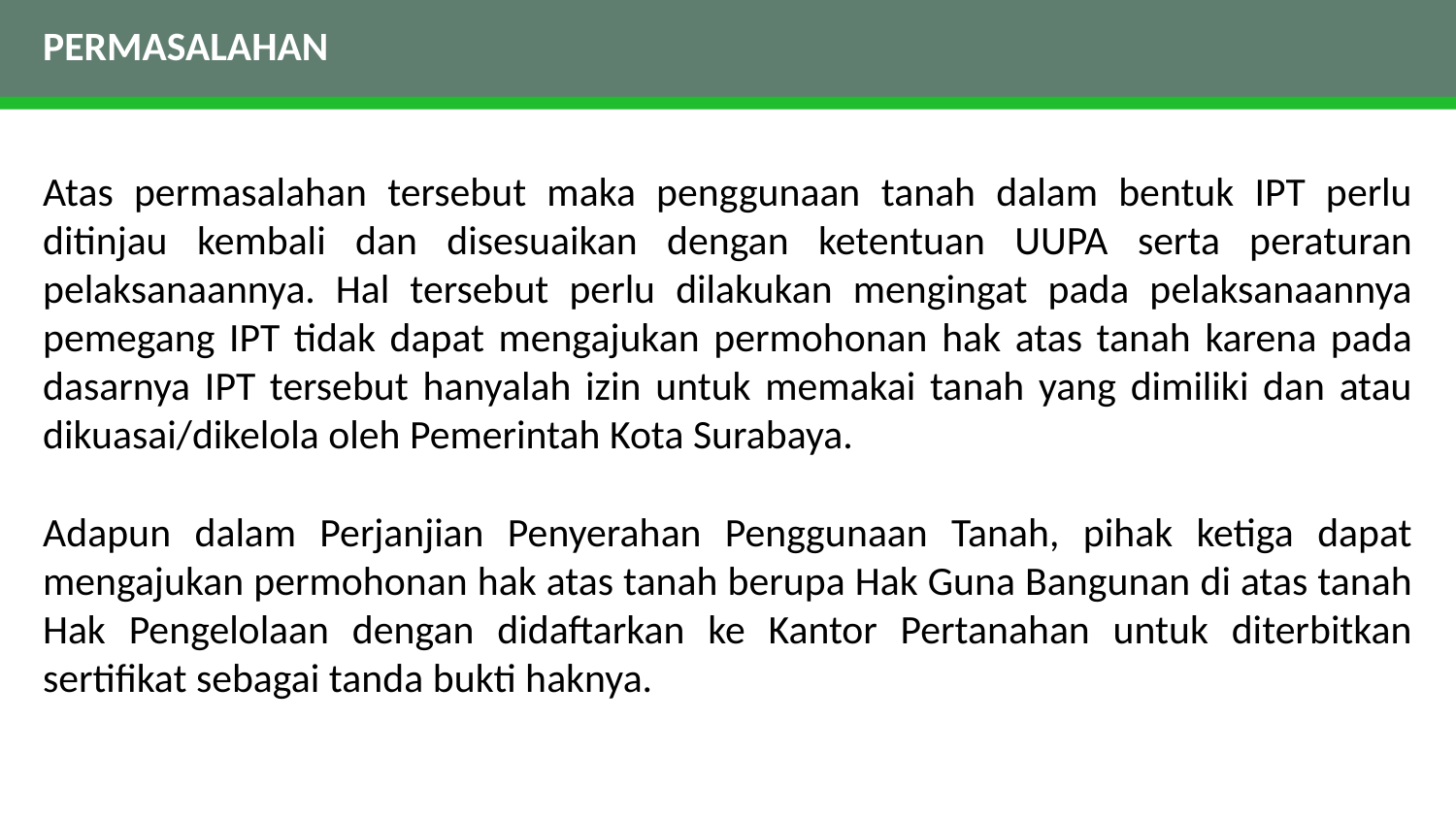

PERMASALAHAN
Atas permasalahan tersebut maka penggunaan tanah dalam bentuk IPT perlu ditinjau kembali dan disesuaikan dengan ketentuan UUPA serta peraturan pelaksanaannya. Hal tersebut perlu dilakukan mengingat pada pelaksanaannya pemegang IPT tidak dapat mengajukan permohonan hak atas tanah karena pada dasarnya IPT tersebut hanyalah izin untuk memakai tanah yang dimiliki dan atau dikuasai/dikelola oleh Pemerintah Kota Surabaya.

Adapun dalam Perjanjian Penyerahan Penggunaan Tanah, pihak ketiga dapat mengajukan permohonan hak atas tanah berupa Hak Guna Bangunan di atas tanah Hak Pengelolaan dengan didaftarkan ke Kantor Pertanahan untuk diterbitkan sertifikat sebagai tanda bukti haknya.